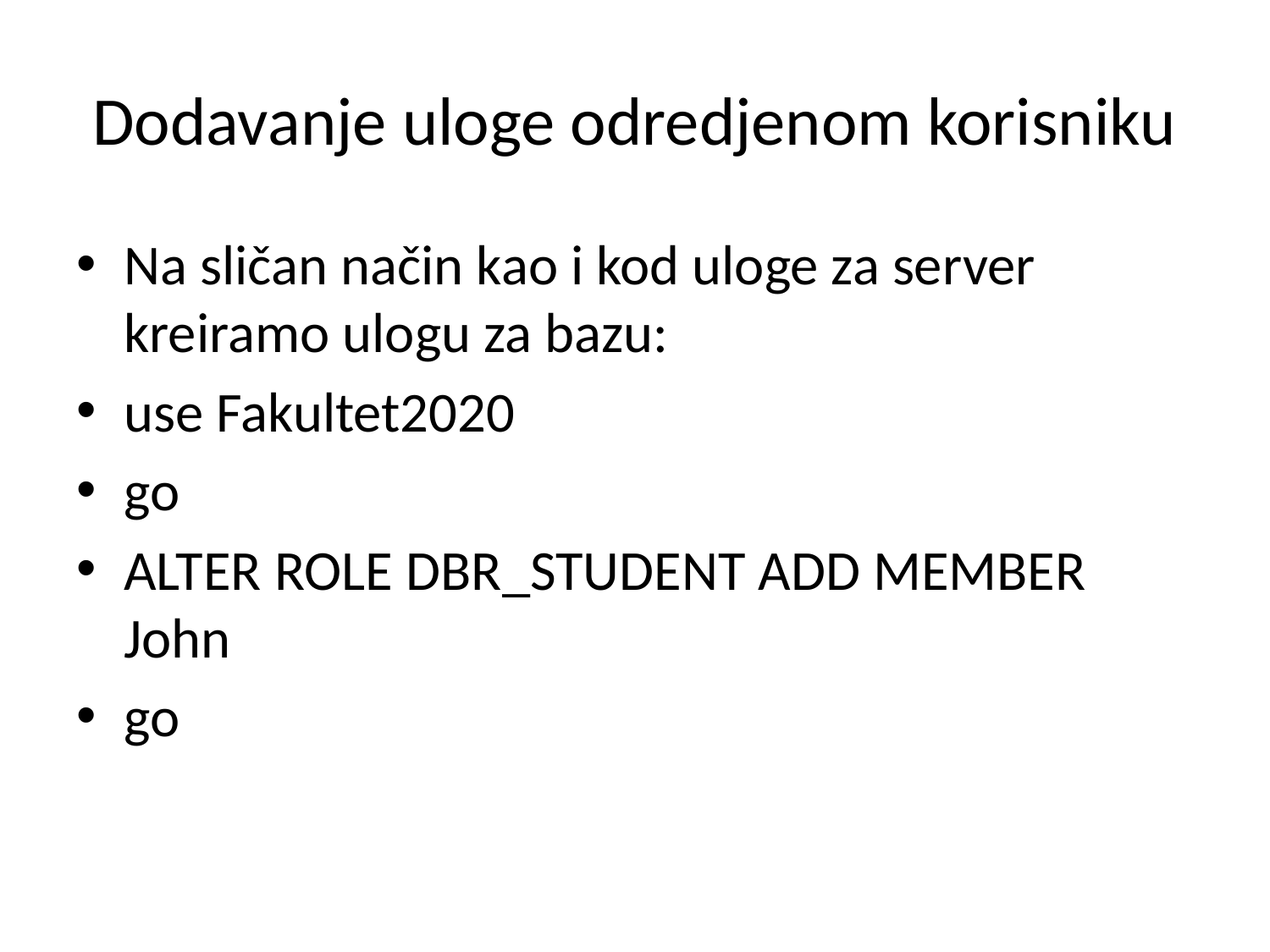

# Dodavanje uloge odredjenom korisniku
Na sličan način kao i kod uloge za server kreiramo ulogu za bazu:
use Fakultet2020
go
ALTER ROLE DBR_STUDENT ADD MEMBER John
go